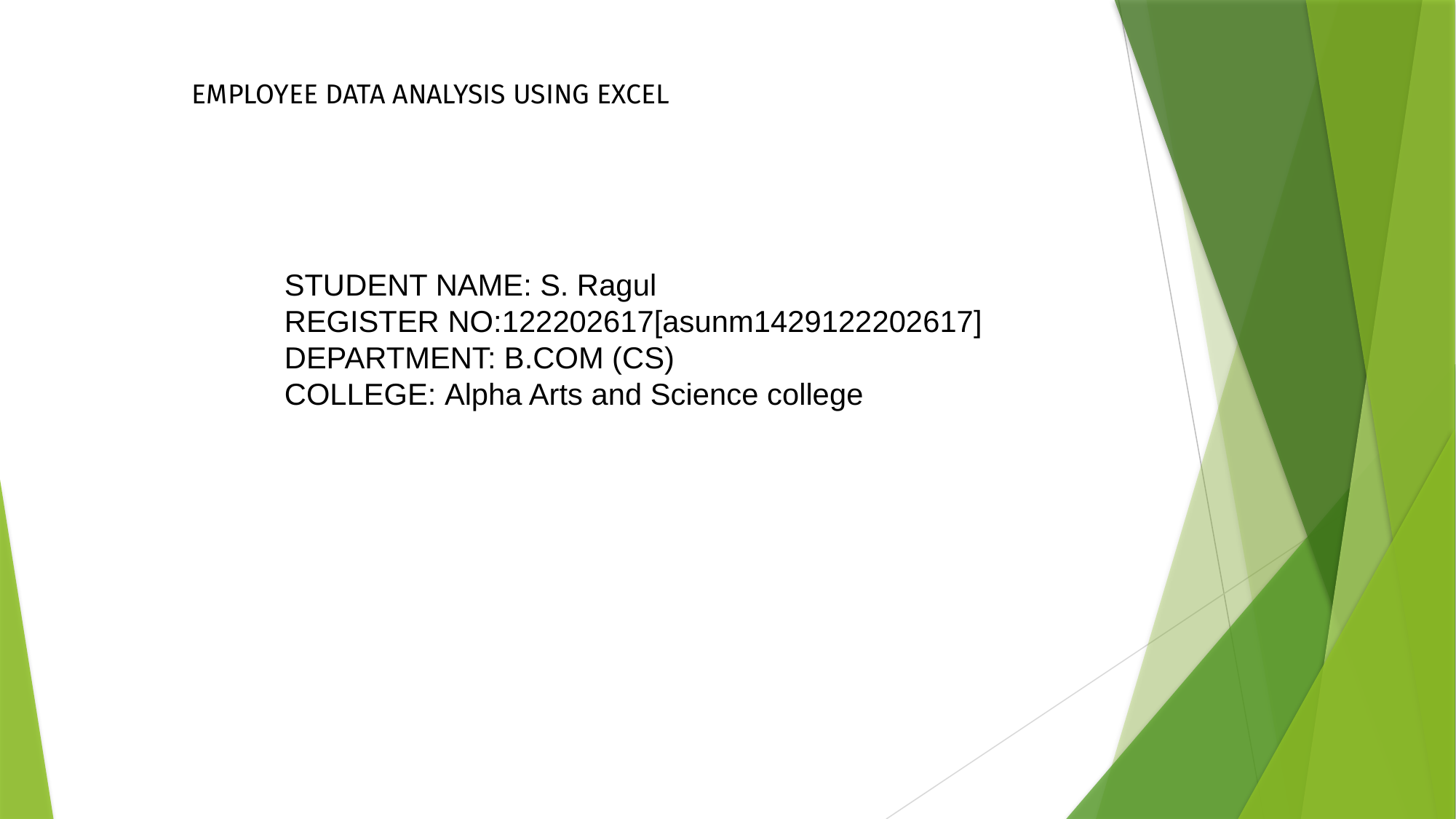

EMPLOYEE DATA ANALYSIS USING EXCEL
STUDENT NAME: S. Ragul
REGISTER NO:122202617[asunm1429122202617]
DEPARTMENT: B.COM (CS)
COLLEGE: Alpha Arts and Science college